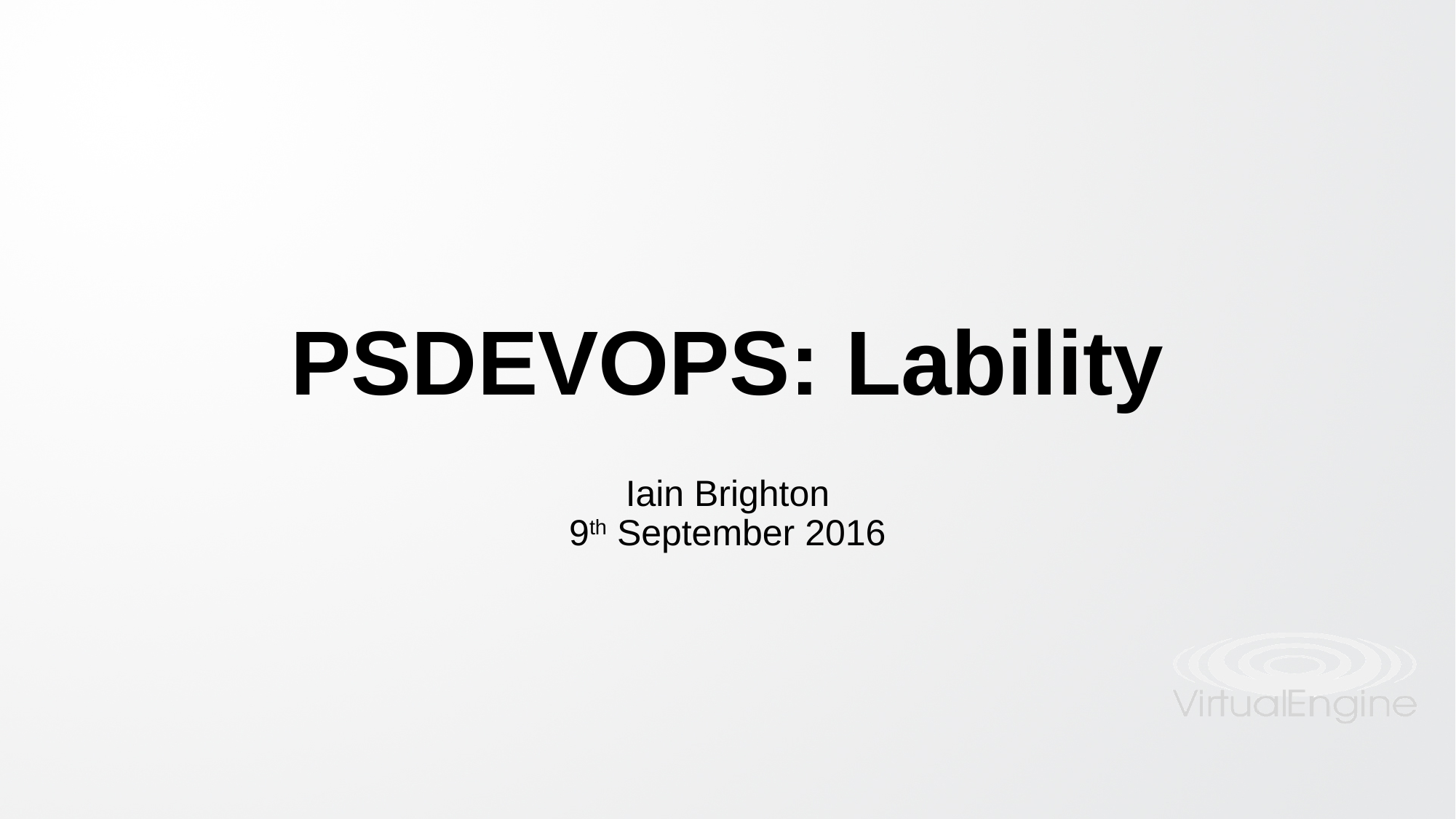

# PSDEVOPS: Lability
Iain Brighton
9th September 2016